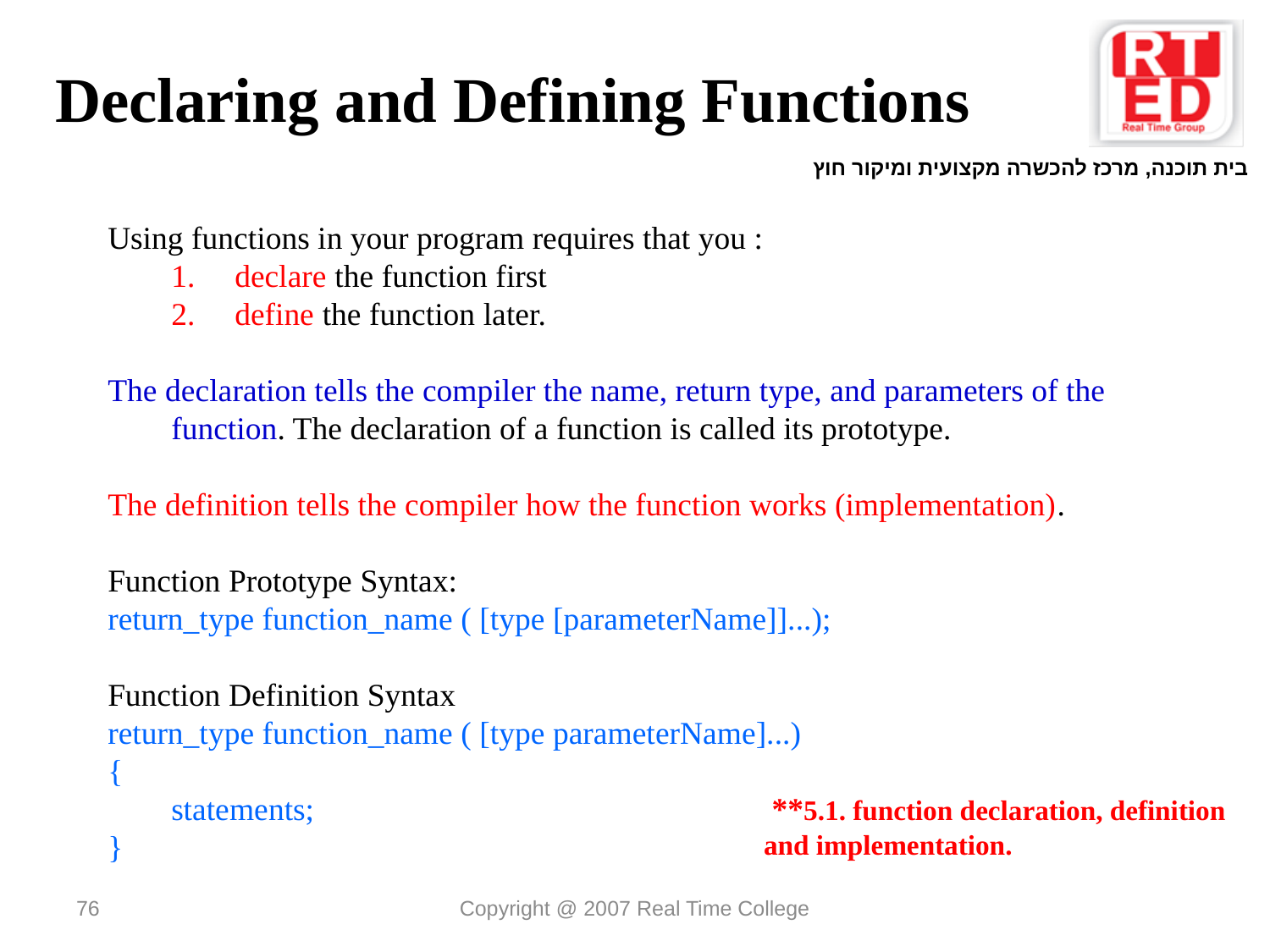

Declaring and Defining Functions
Using functions in your program requires that you :
declare the function first
define the function later.

The declaration tells the compiler the name, return type, and parameters of the function. The declaration of a function is called its prototype.

The definition tells the compiler how the function works (implementation).

Function Prototype Syntax:
return_type function_name ( [type [parameterName]]...);

Function Definition Syntax
return_type function_name ( [type parameterName]...)
{
	statements;
}

 **5.1. function declaration, definition and implementation.
76
Copyright @ 2007 Real Time College